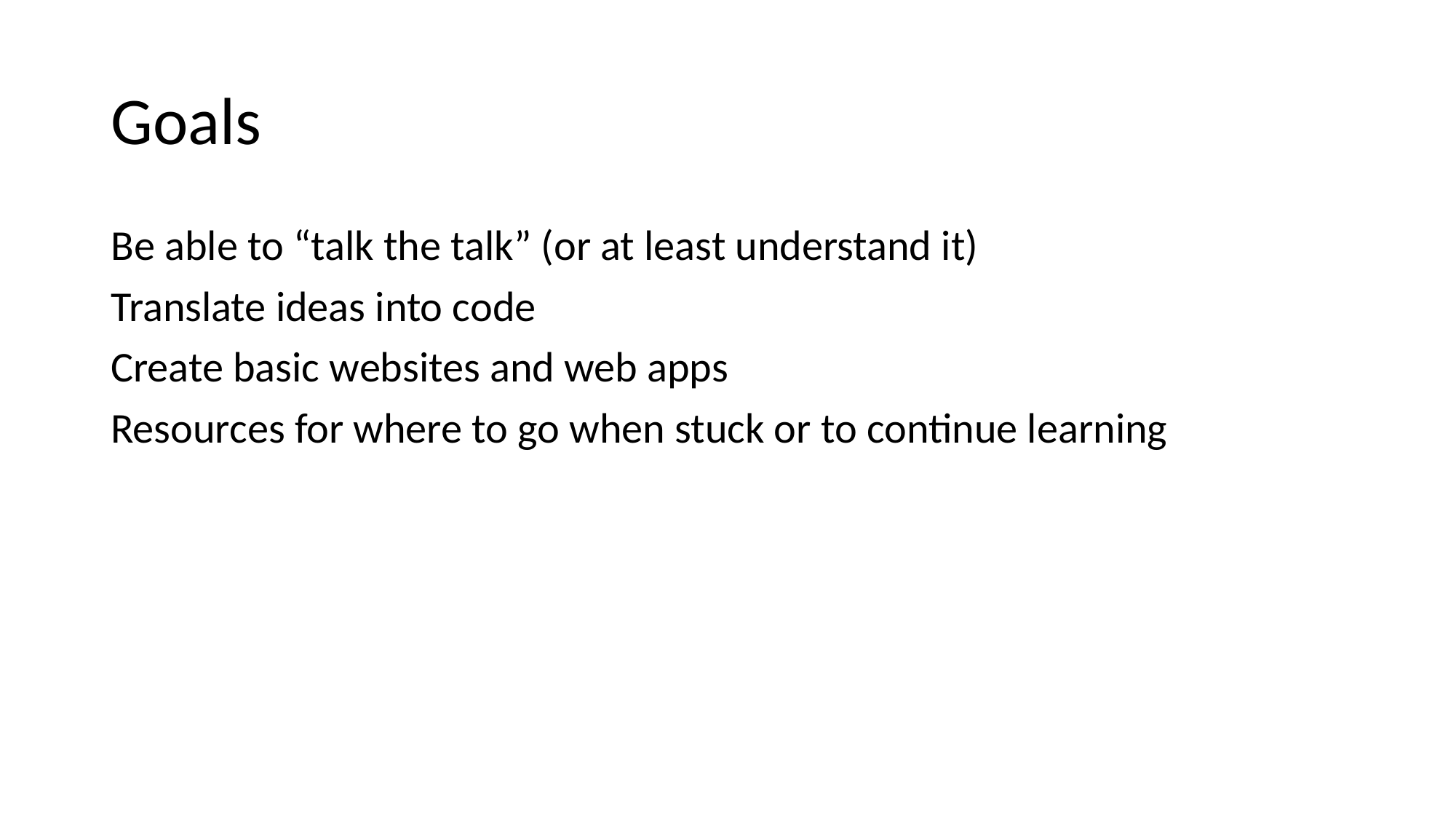

# Goals
Be able to “talk the talk” (or at least understand it)
Translate ideas into code
Create basic websites and web apps
Resources for where to go when stuck or to continue learning